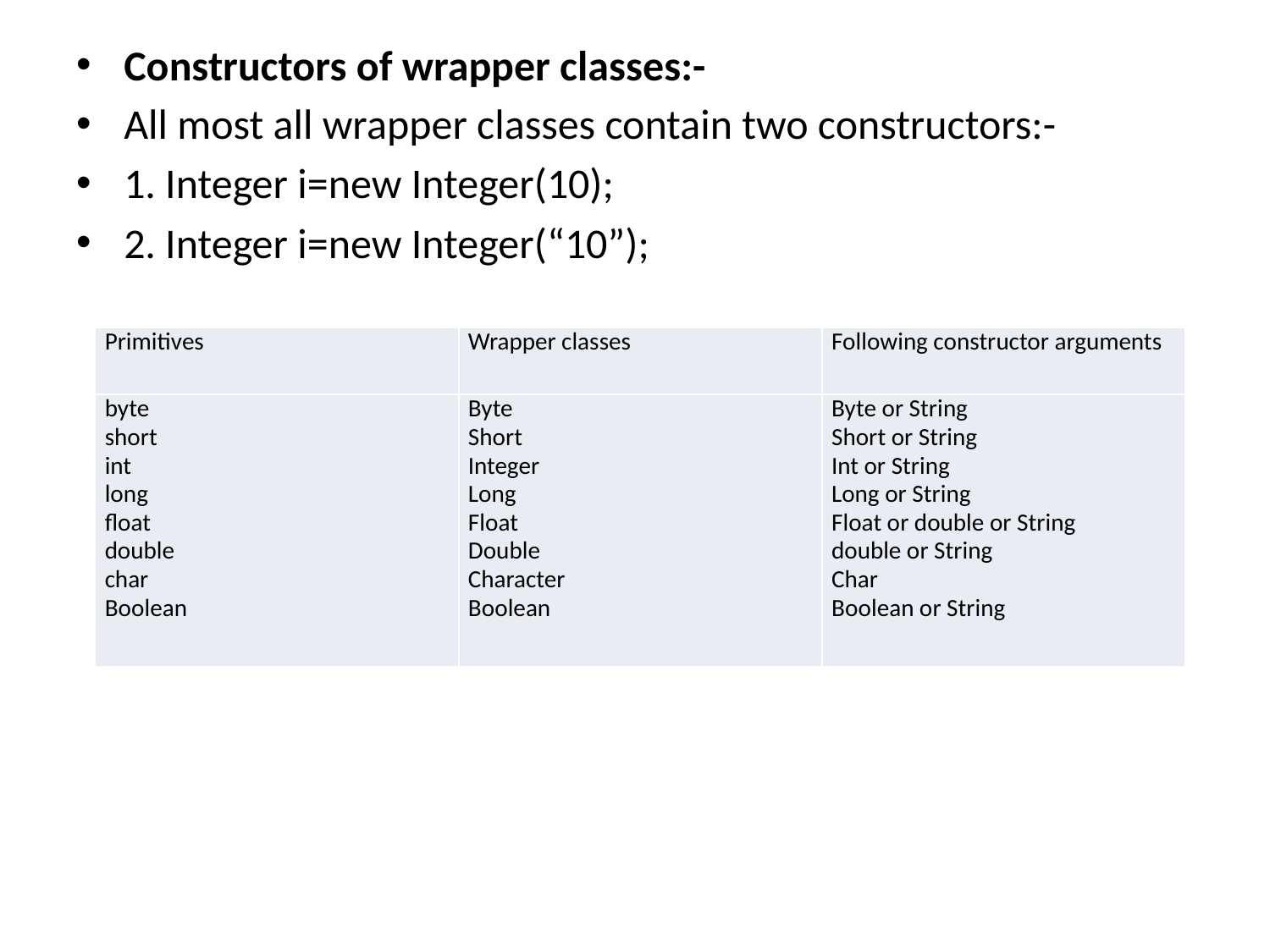

Constructors of wrapper classes:-
All most all wrapper classes contain two constructors:-
1. Integer i=new Integer(10);
2. Integer i=new Integer(“10”);

#
| Primitives | Wrapper classes | Following constructor arguments |
| --- | --- | --- |
| byte short int long float double char Boolean | Byte Short Integer Long Float Double Character Boolean | Byte or String Short or String Int or String Long or String Float or double or String double or String Char Boolean or String |